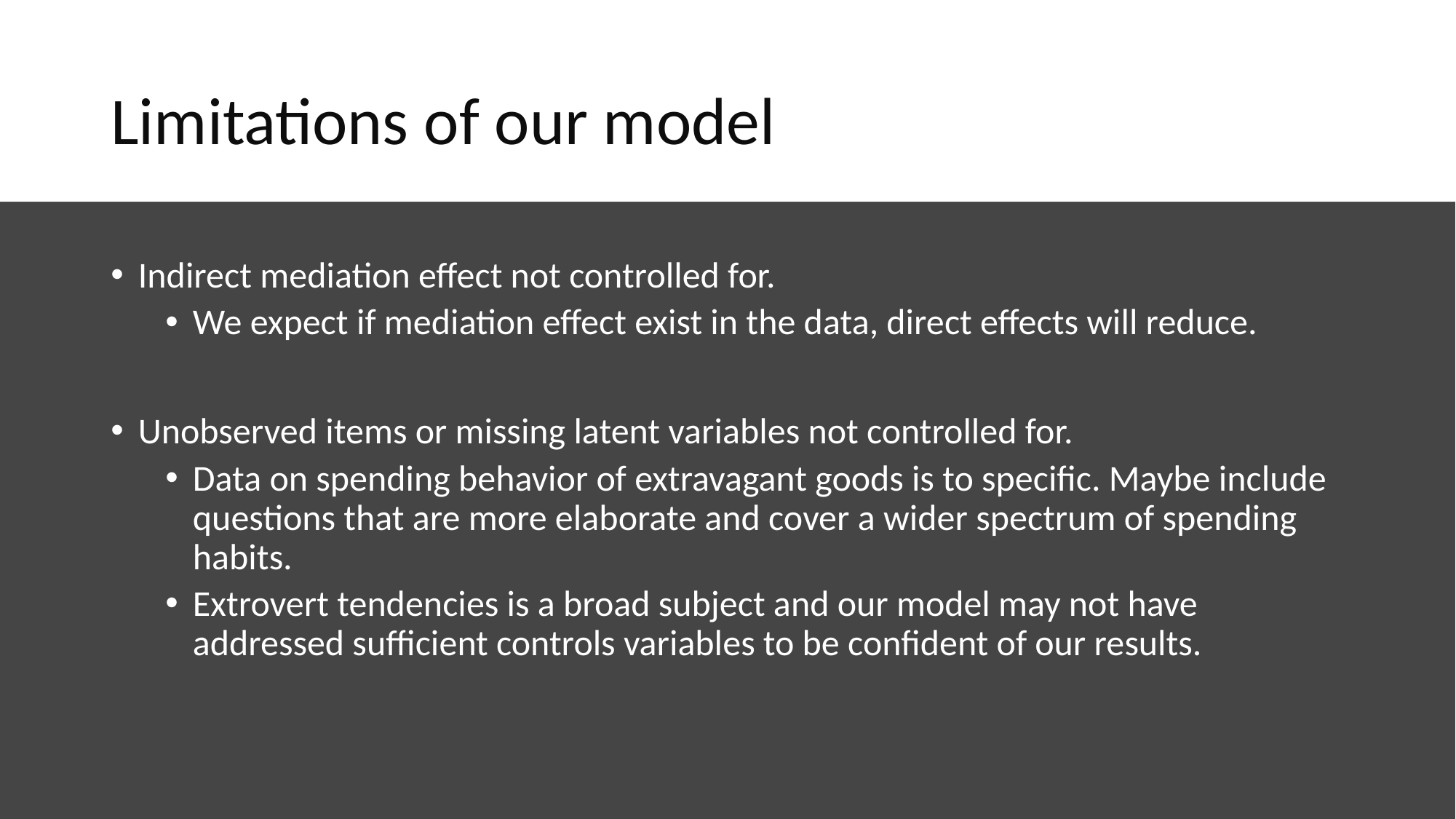

# Limitations of our model

Indirect mediation effect not controlled for.
We expect if mediation effect exist in the data, direct effects will reduce.

Unobserved items or missing latent variables not controlled for.
Data on spending behavior of extravagant goods is to specific. Maybe include questions that are more elaborate and cover a wider spectrum of spending habits.
Extrovert tendencies is a broad subject and our model may not have addressed sufficient controls variables to be confident of our results.